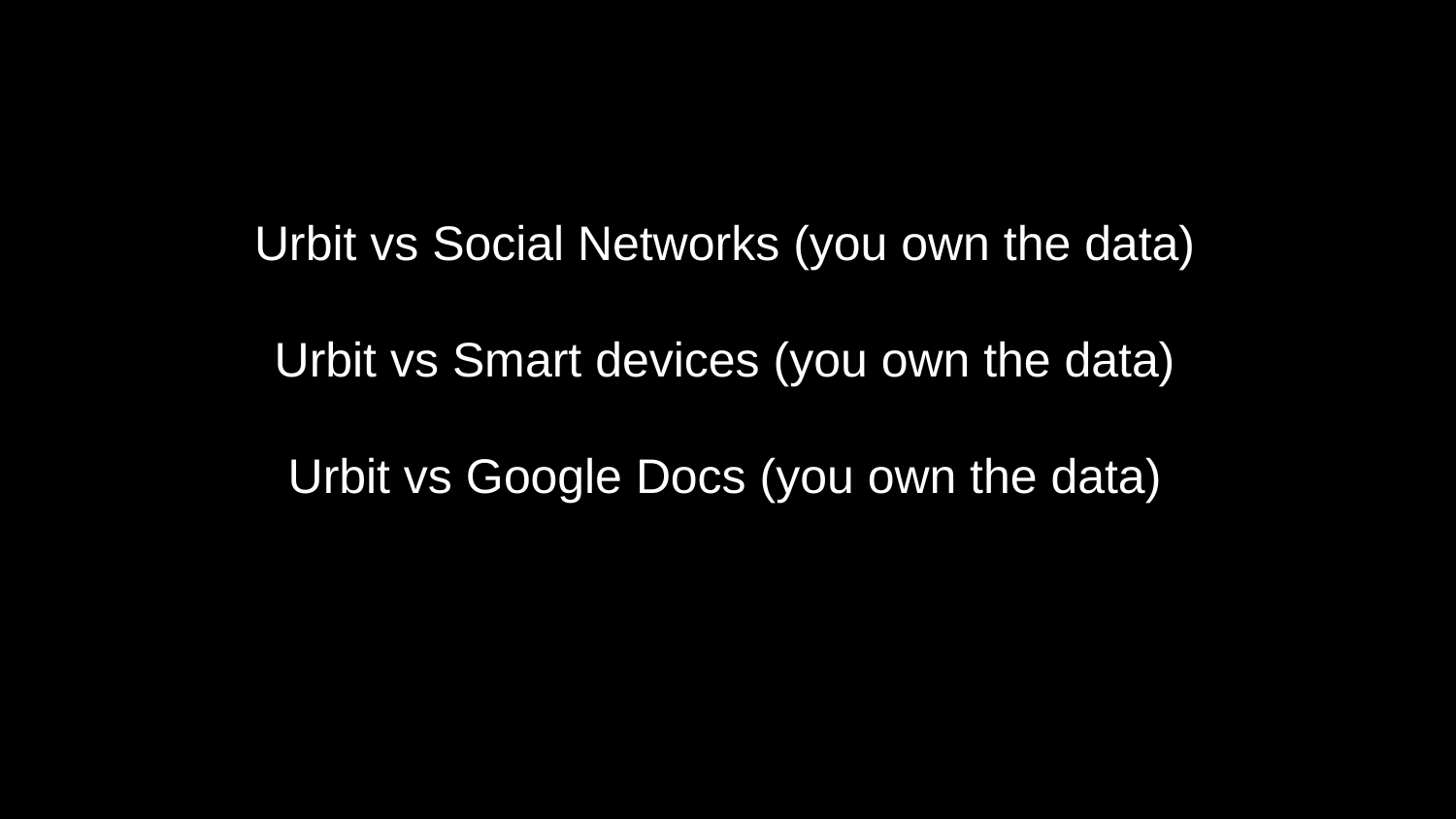

Urbit vs Social Networks (you own the data)

Urbit vs Smart devices (you own the data)

Urbit vs Google Docs (you own the data)